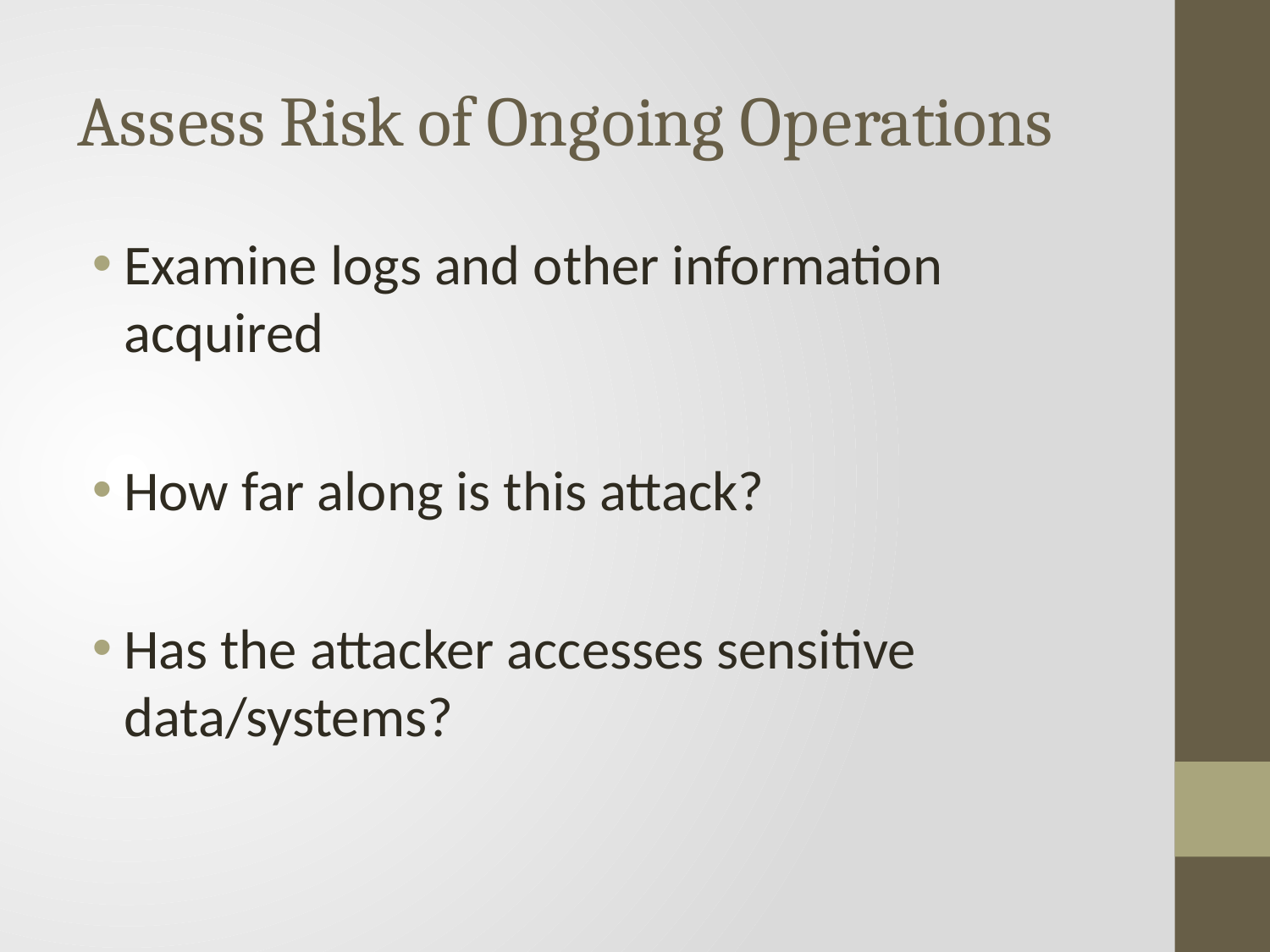

# Assess Risk of Ongoing Operations
Examine logs and other information acquired

How far along is this attack?

Has the attacker accesses sensitive data/systems?